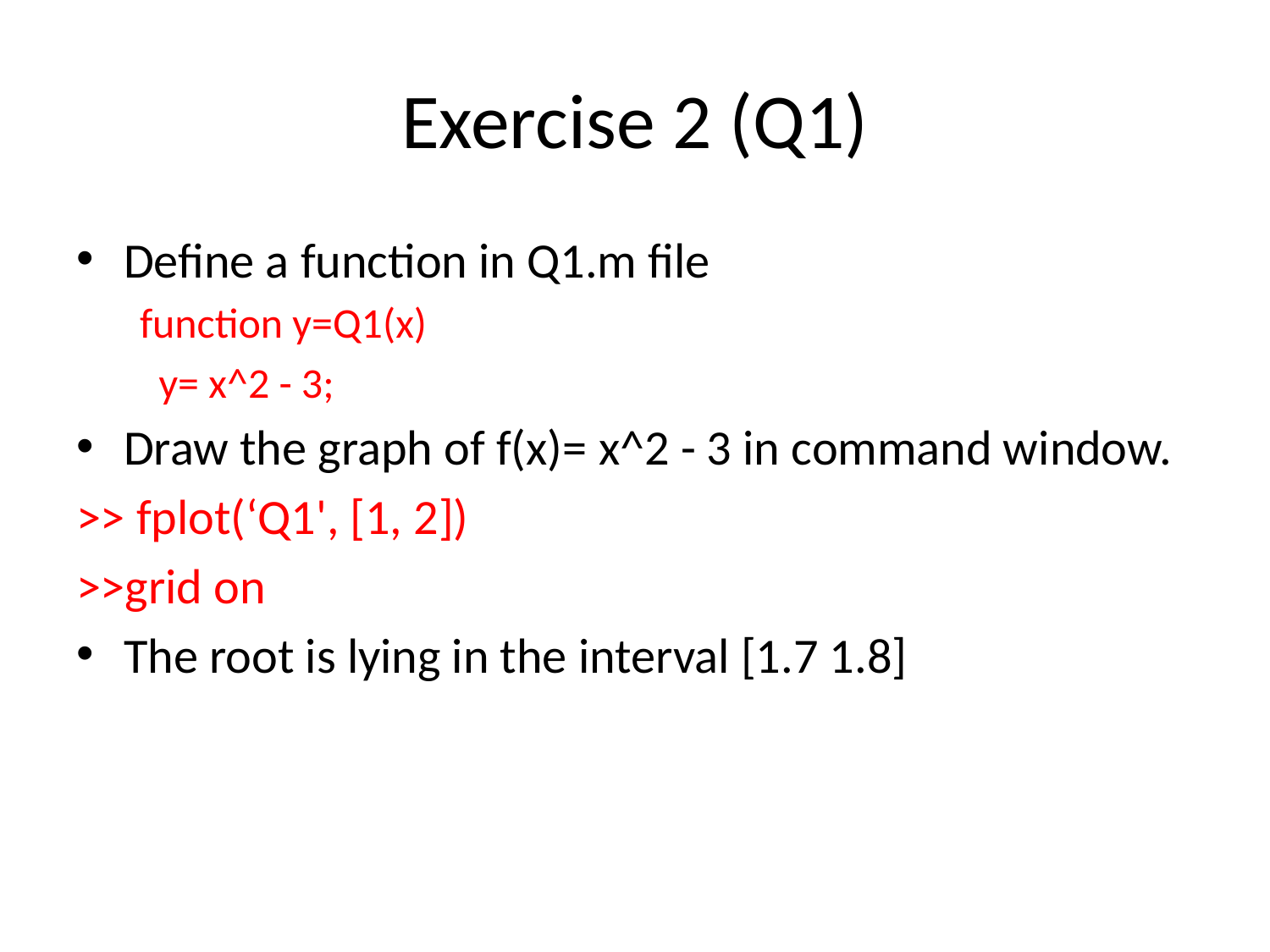

# Exercise 2 (Q1)
Define a function in Q1.m file
function y=Q1(x)
  y= x^2 - 3;
Draw the graph of f(x)= x^2 - 3 in command window.
>> fplot(‘Q1', [1, 2])
>>grid on
The root is lying in the interval [1.7 1.8]